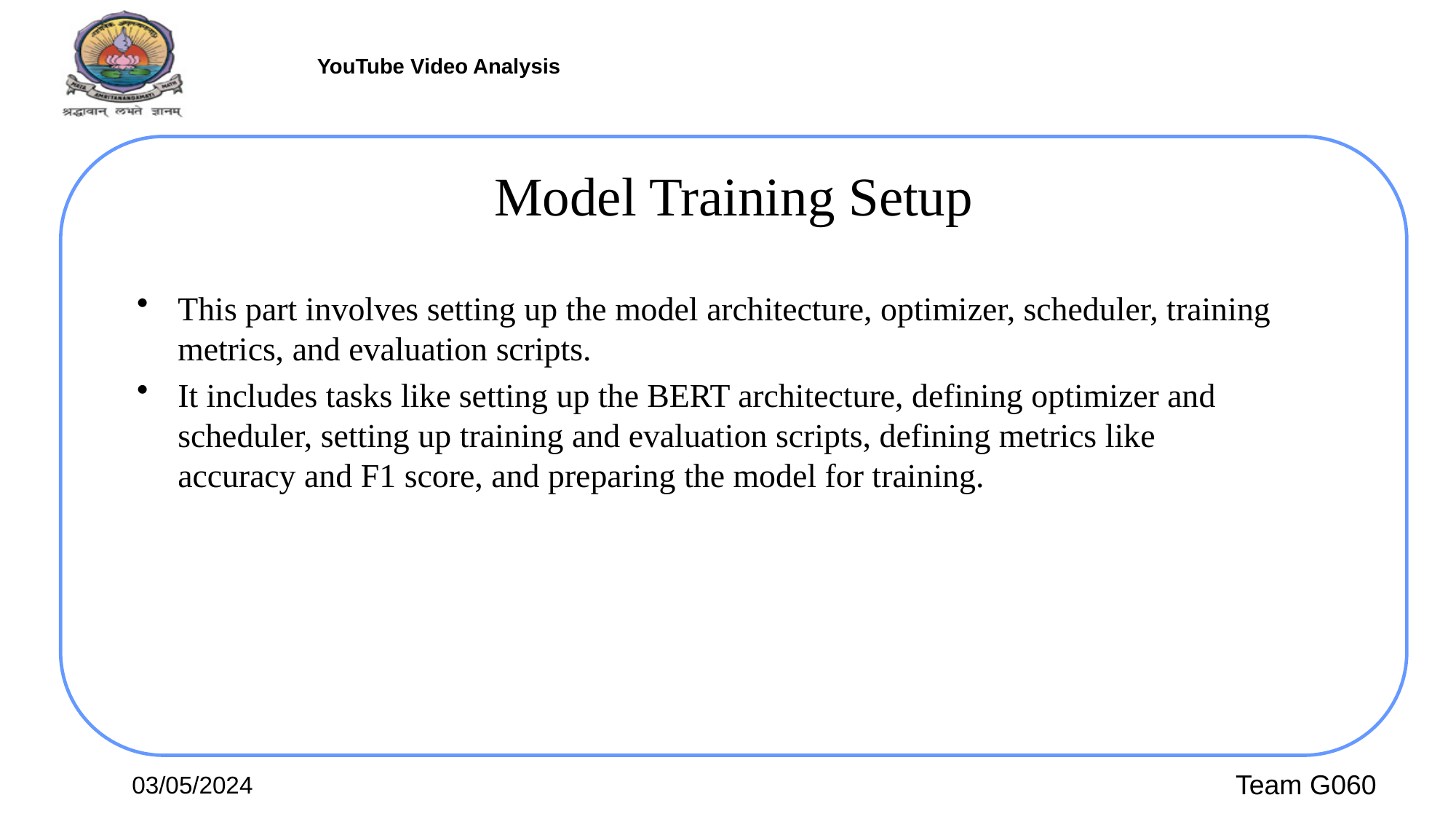

# Model Training Setup
This part involves setting up the model architecture, optimizer, scheduler, training metrics, and evaluation scripts.
It includes tasks like setting up the BERT architecture, defining optimizer and scheduler, setting up training and evaluation scripts, defining metrics like accuracy and F1 score, and preparing the model for training.